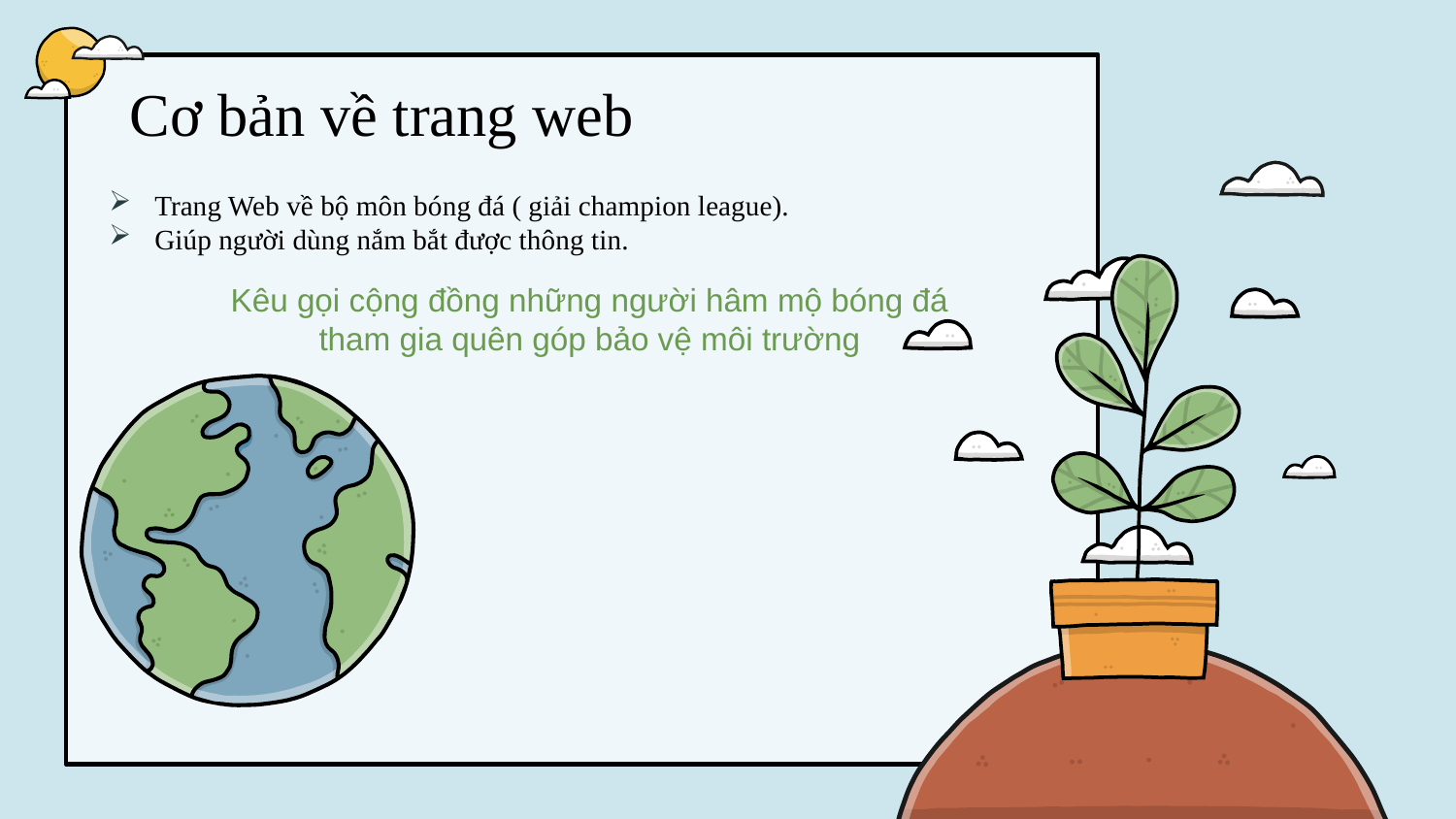

# Cơ bản về trang web

Trang Web về bộ môn bóng đá ( giải champion league).
Giúp người dùng nắm bắt được thông tin.

Kêu gọi cộng đồng những người hâm mộ bóng đá tham gia quên góp bảo vệ môi trường